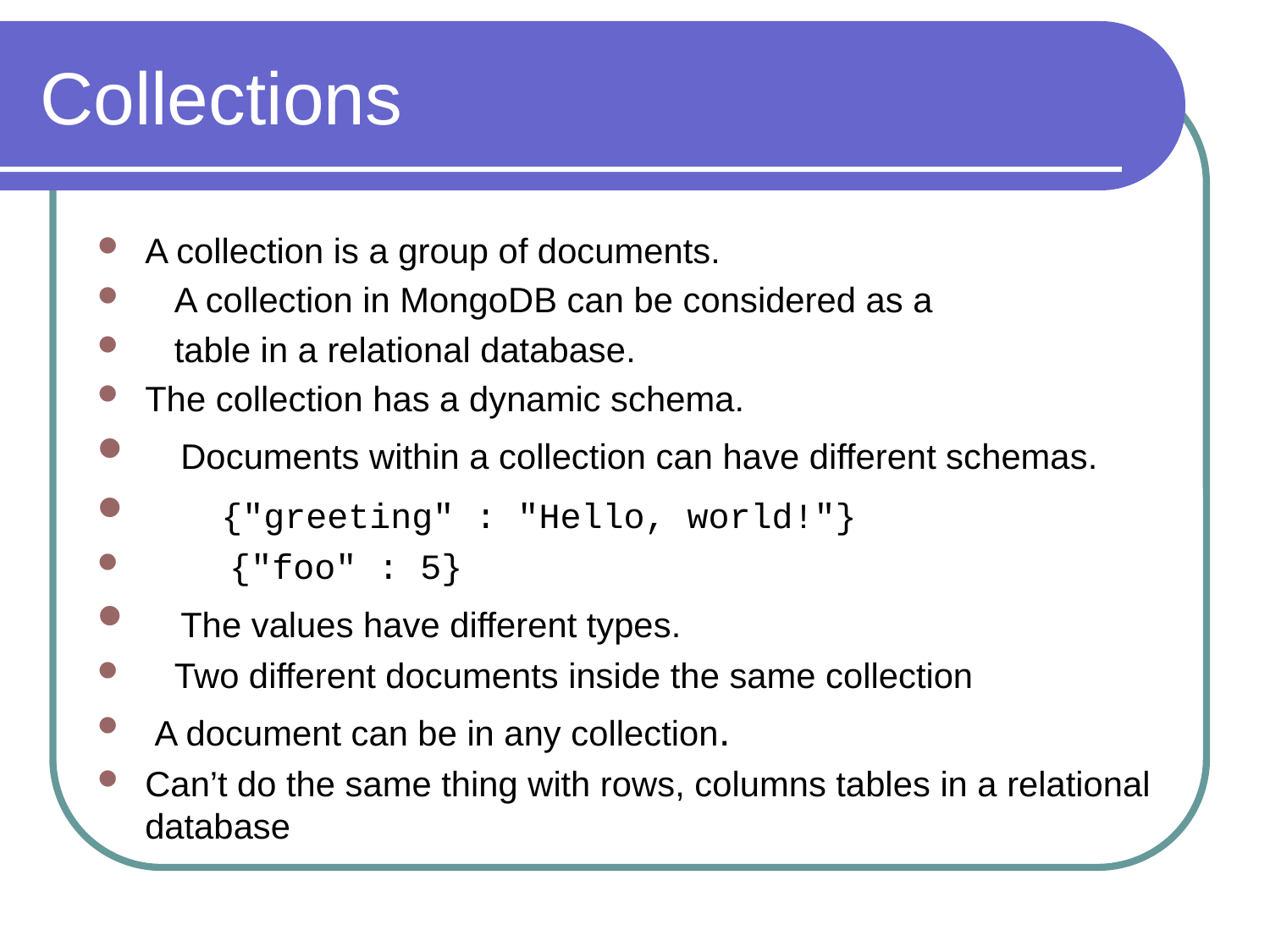

# Collections
A collection is a group of documents.
   A collection in MongoDB can be considered as a
   table in a relational database.
The collection has a dynamic schema.
   Documents within a collection can have different schemas.
   {"greeting" : "Hello, world!"}
    {"foo" : 5}
   The values have different types.
   Two different documents inside the same collection
 A document can be in any collection.
Can’t do the same thing with rows, columns tables in a relational database